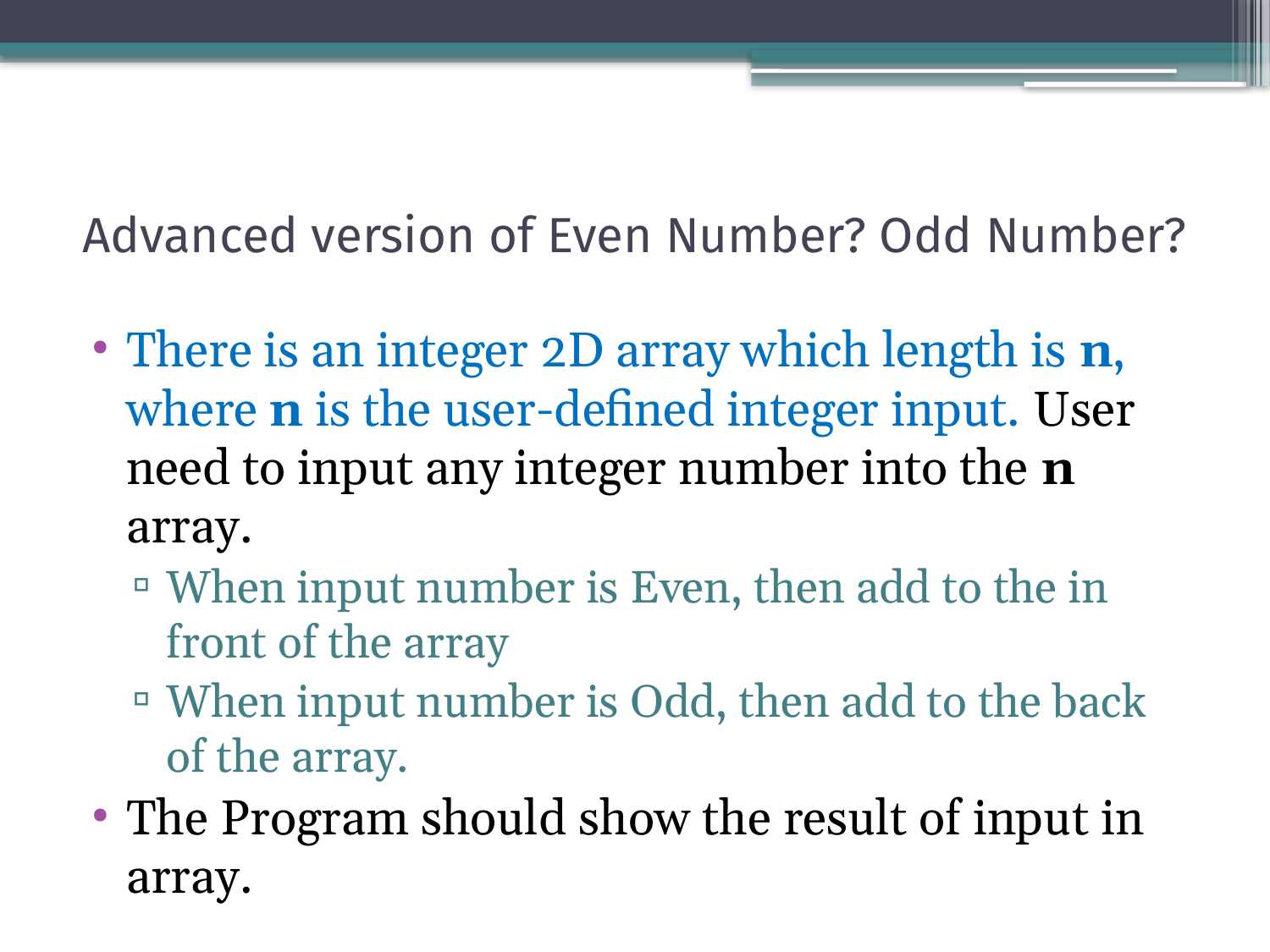

# Advanced version of Even Number? Odd Number?
There is an integer 2D array which length is n, where n is the user-defined integer input. User need to input any integer number into the n array.
When input number is Even, then add to the in front of the array
When input number is Odd, then add to the back of the array.
The Program should show the result of input in array.